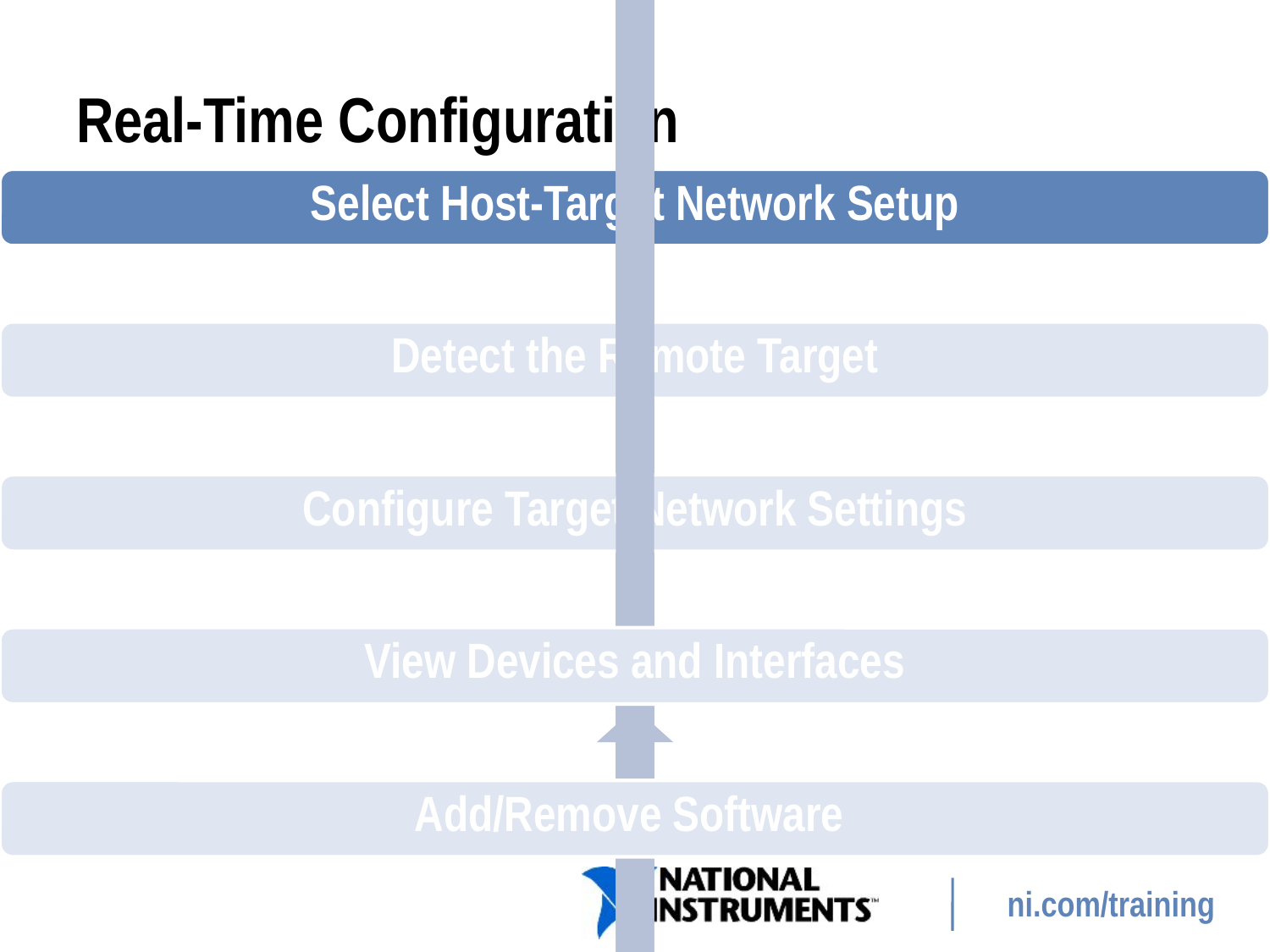

# Real-Time Configuration
Detect the Remote Target
View Devices and Interfaces
Add/Remove Software
Configure Target Network Settings
Select Host-Target Network Setup